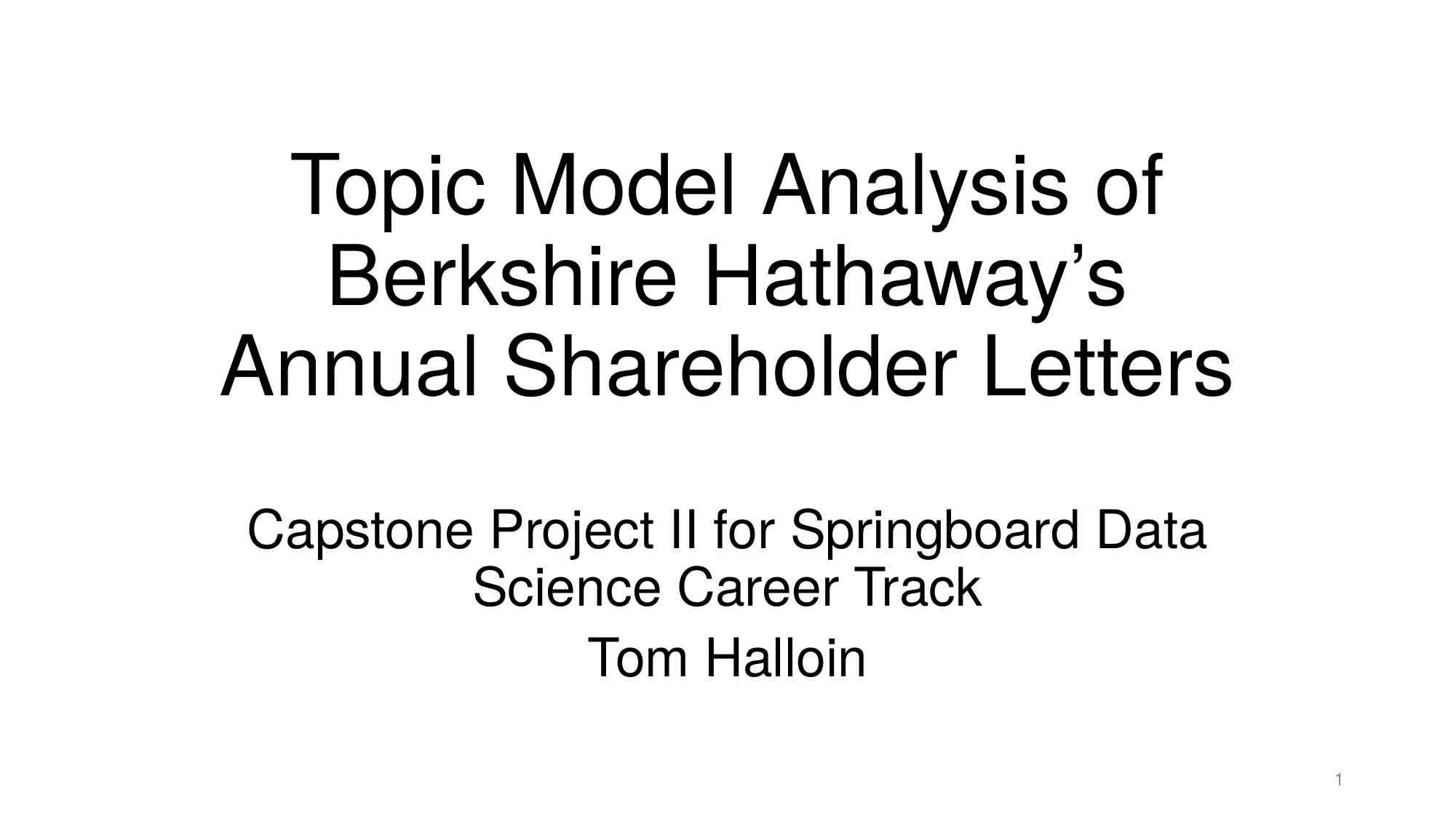

# Topic Model Analysis of Berkshire Hathaway’s Annual Shareholder Letters
Capstone Project II for Springboard Data Science Career Track
Tom Halloin
1